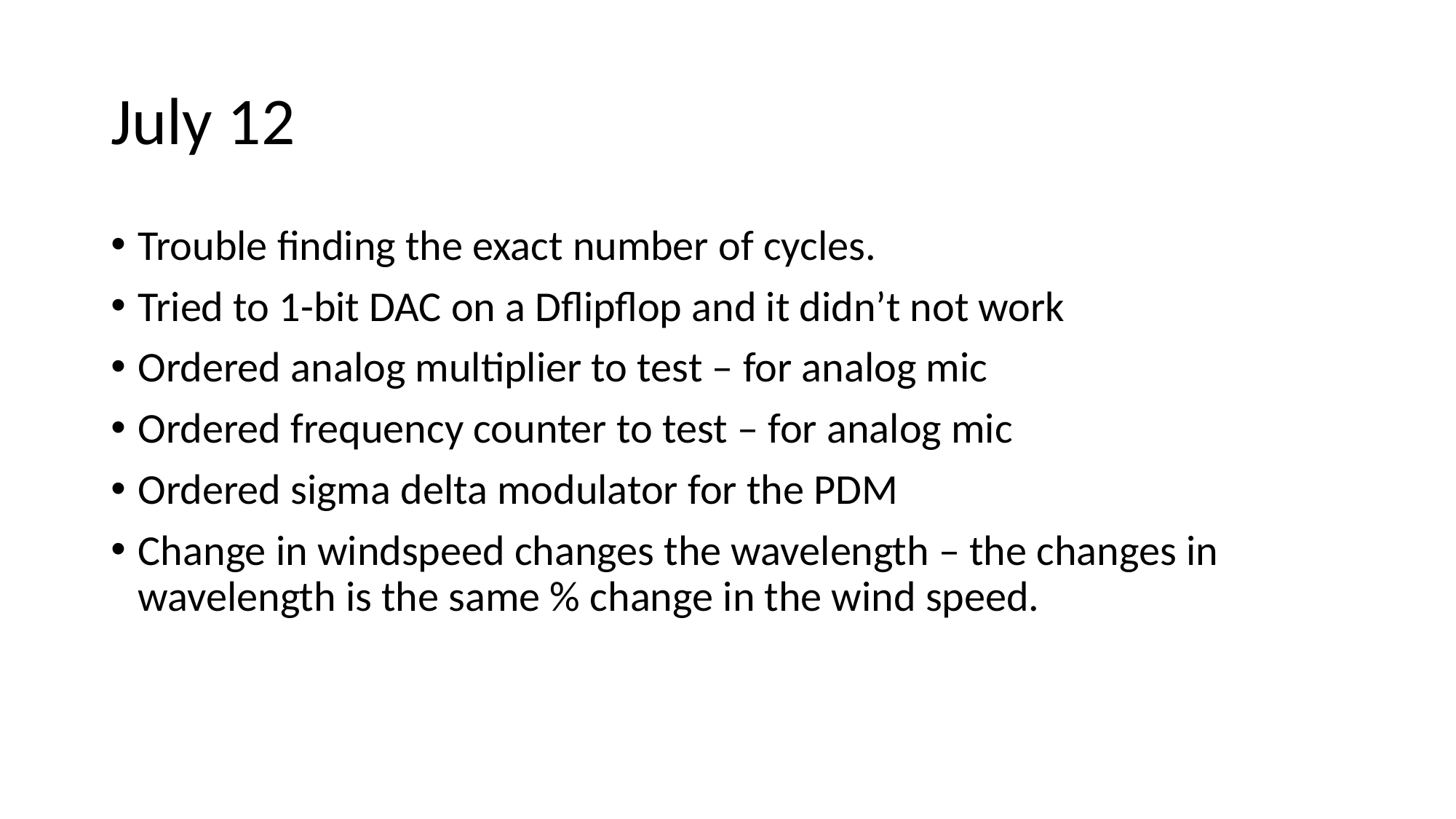

# July 12
Trouble finding the exact number of cycles.
Tried to 1-bit DAC on a Dflipflop and it didn’t not work
Ordered analog multiplier to test – for analog mic
Ordered frequency counter to test – for analog mic
Ordered sigma delta modulator for the PDM
Change in windspeed changes the wavelength – the changes in wavelength is the same % change in the wind speed.